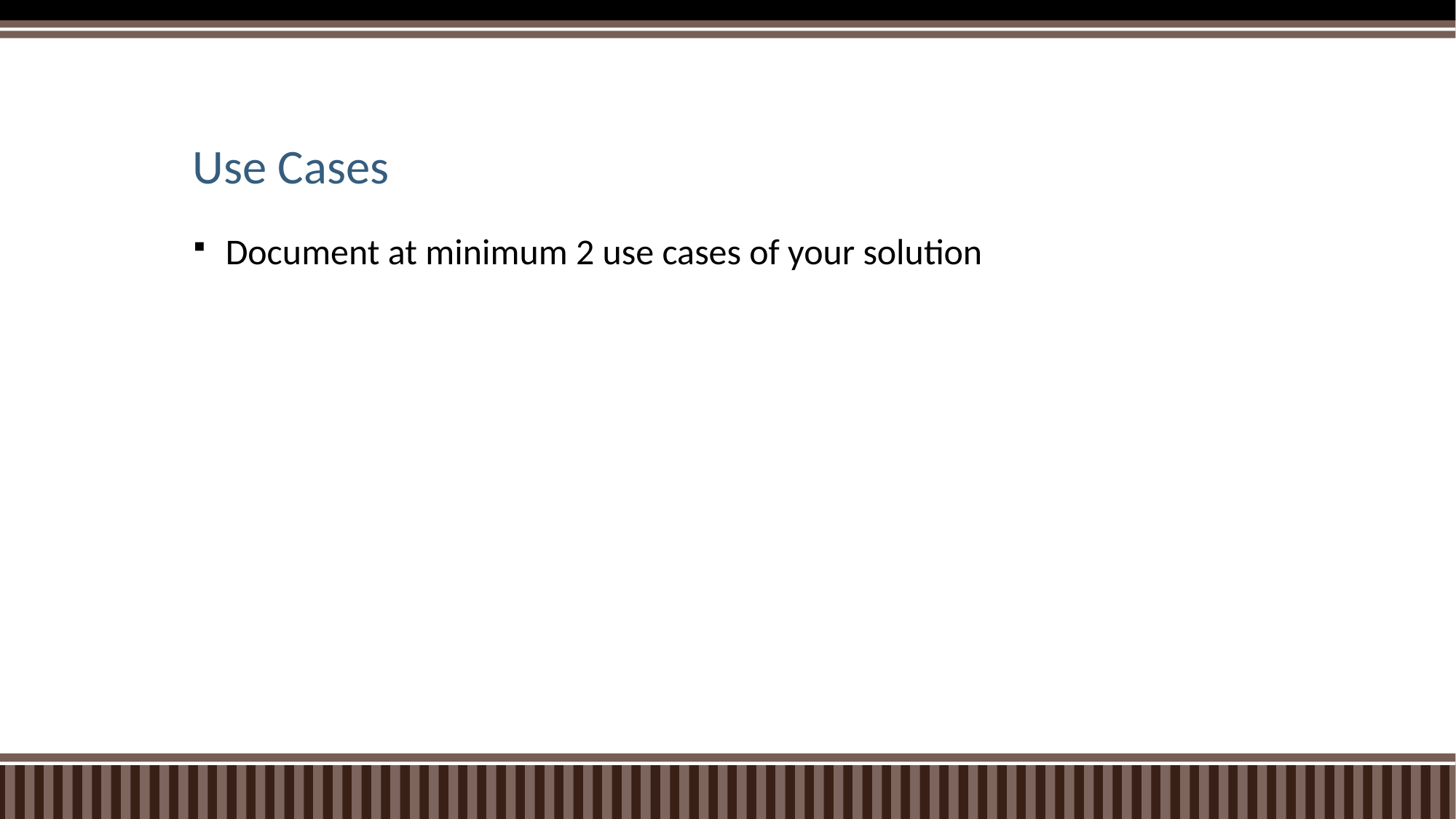

# Use Cases
Document at minimum 2 use cases of your solution